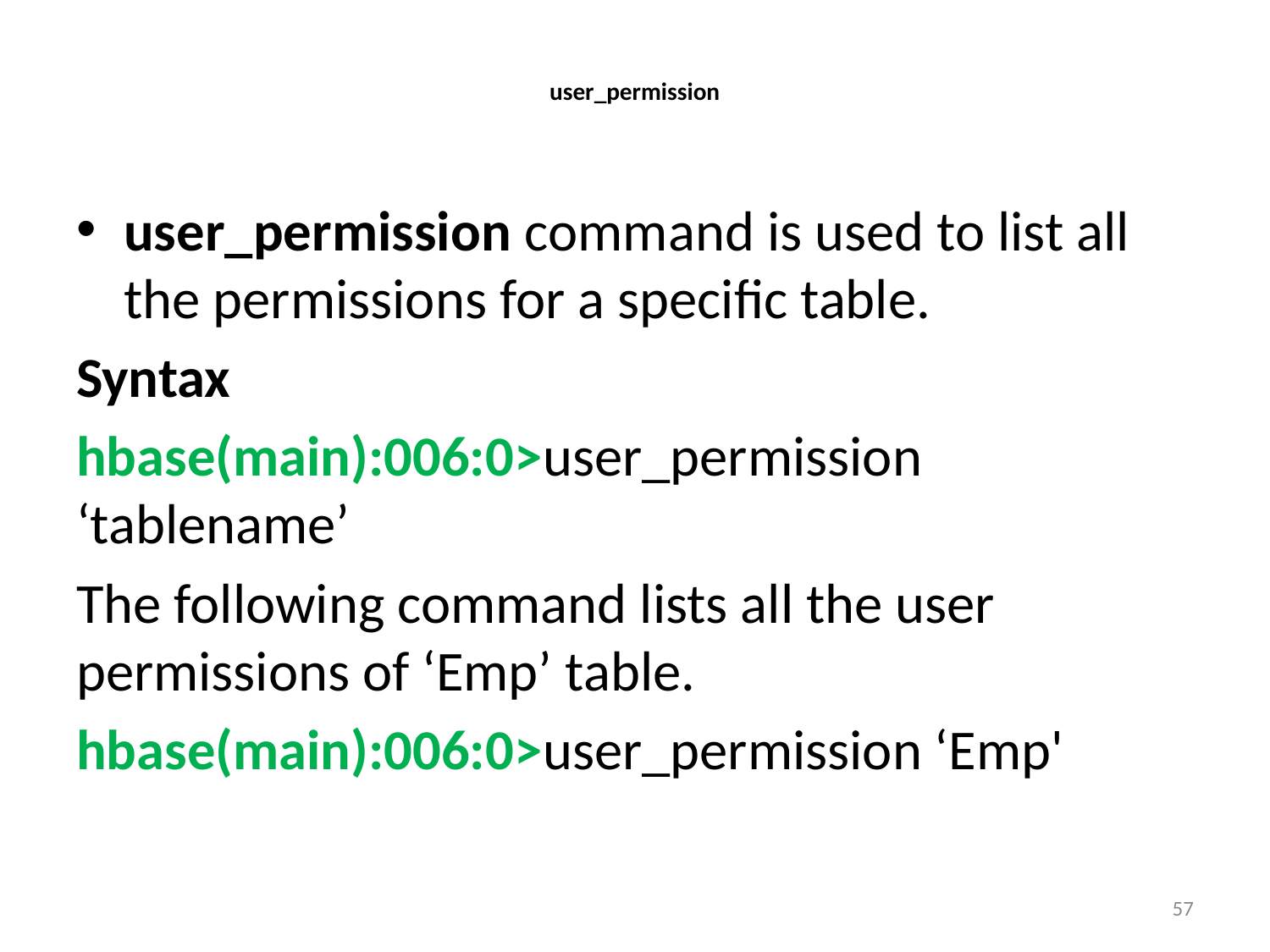

# user_permission
user_permission command is used to list all the permissions for a specific table.
Syntax
hbase(main):006:0>user_permission ‘tablename’
The following command lists all the user permissions of ‘Emp’ table.
hbase(main):006:0>user_permission ‘Emp'

57